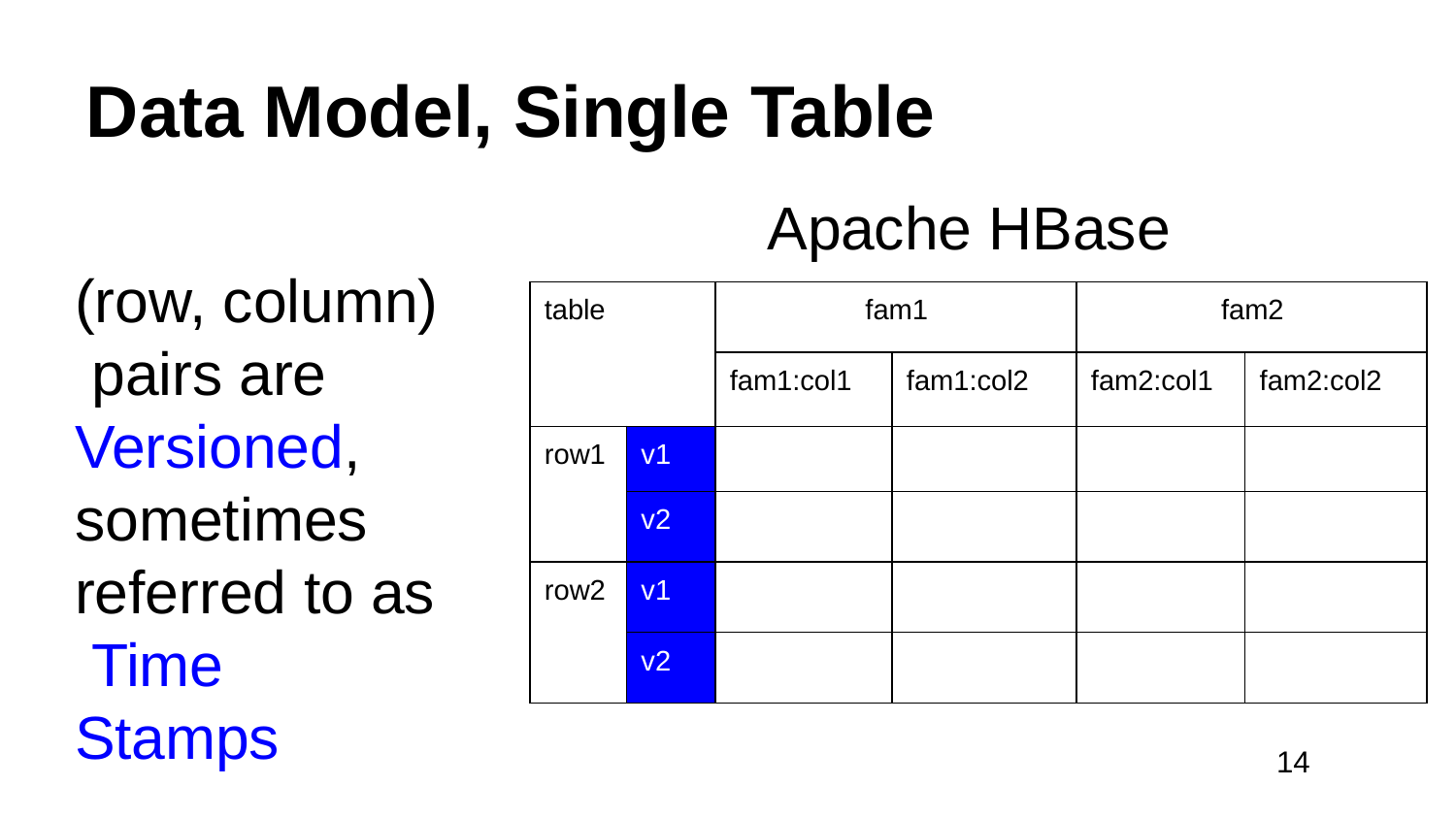

# Data Model, Single Table
Apache HBase
(row, column)  pairs are  Versioned,  sometimes  referred to as  Time Stamps
| table |  | fam1 |  | fam2 |  |
| --- | --- | --- | --- | --- | --- |
|  |  | fam1:col1 | fam1:col2 | fam2:col1 | fam2:col2 |
| row1 | v1 |  |  |  |  |
|  | v2 |  |  |  |  |
| row2 | v1 |  |  |  |  |
|  | v2 |  |  |  |  |
14